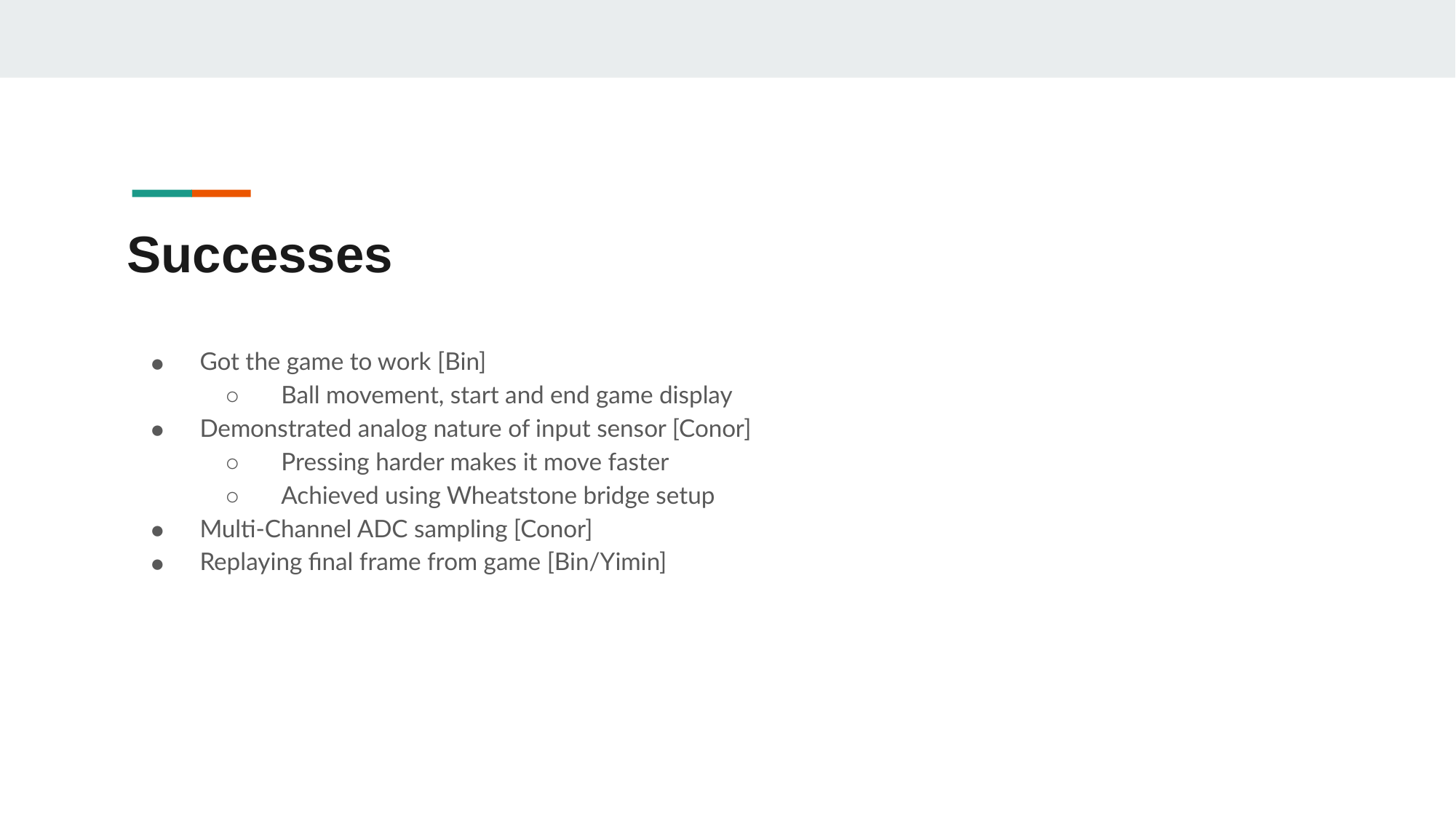

# Successes
Got the game to work [Bin]
Ball movement, start and end game display
Demonstrated analog nature of input sensor [Conor]
Pressing harder makes it move faster
Achieved using Wheatstone bridge setup
Multi-Channel ADC sampling [Conor]
Replaying final frame from game [Bin/Yimin]